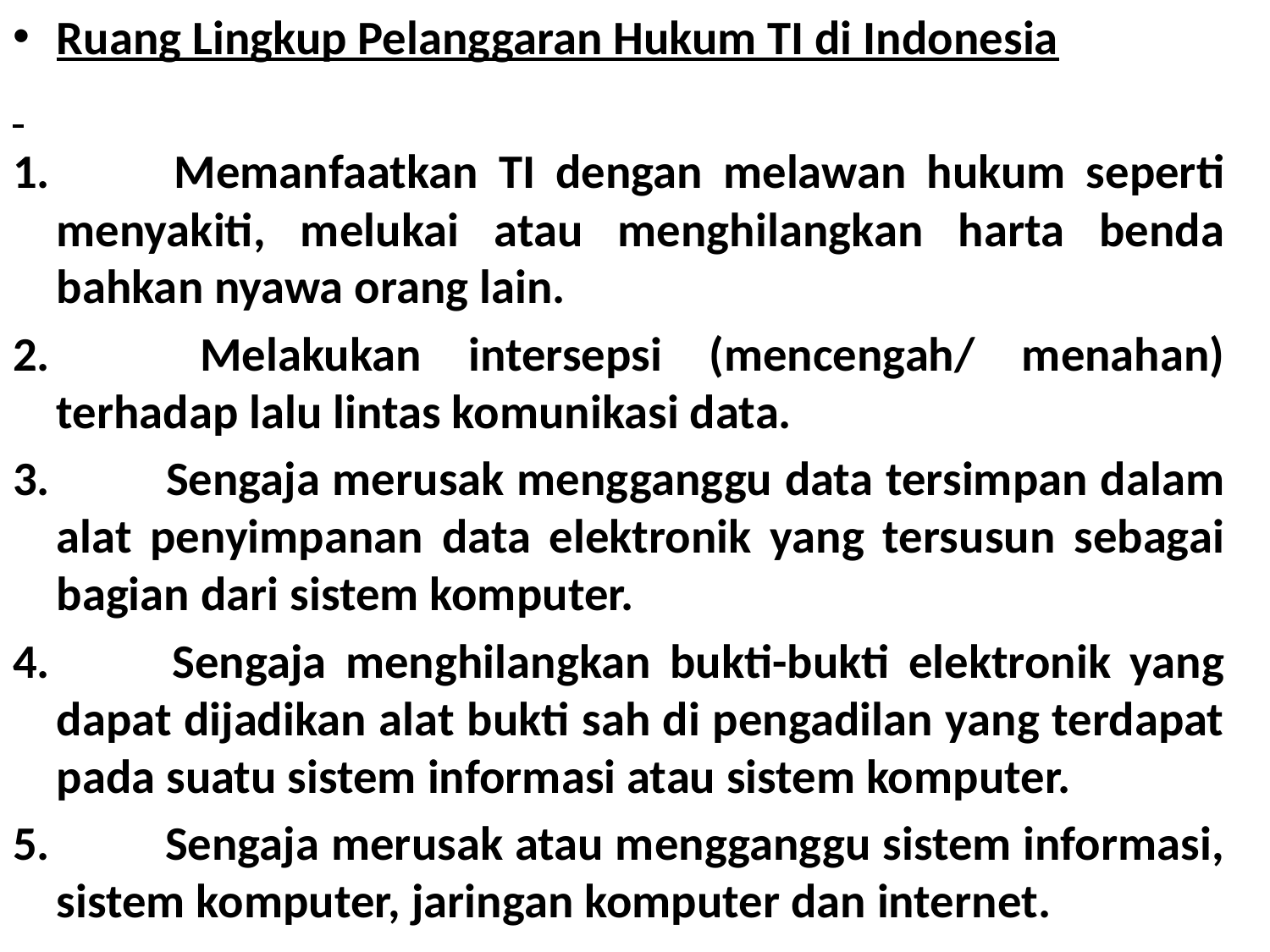

Ruang Lingkup Pelanggaran Hukum TI di Indonesia

1. 	Memanfaatkan TI dengan melawan hukum seperti menyakiti, melukai atau menghilangkan harta benda bahkan nyawa orang lain.
2. 	Melakukan intersepsi (mencengah/ menahan) terhadap lalu lintas komunikasi data.
3. 	Sengaja merusak mengganggu data tersimpan dalam alat penyimpanan data elektronik yang tersusun sebagai bagian dari sistem komputer.
4. 	Sengaja menghilangkan bukti-bukti elektronik yang dapat dijadikan alat bukti sah di pengadilan yang terdapat pada suatu sistem informasi atau sistem komputer.
5. 	Sengaja merusak atau mengganggu sistem informasi, sistem komputer, jaringan komputer dan internet.